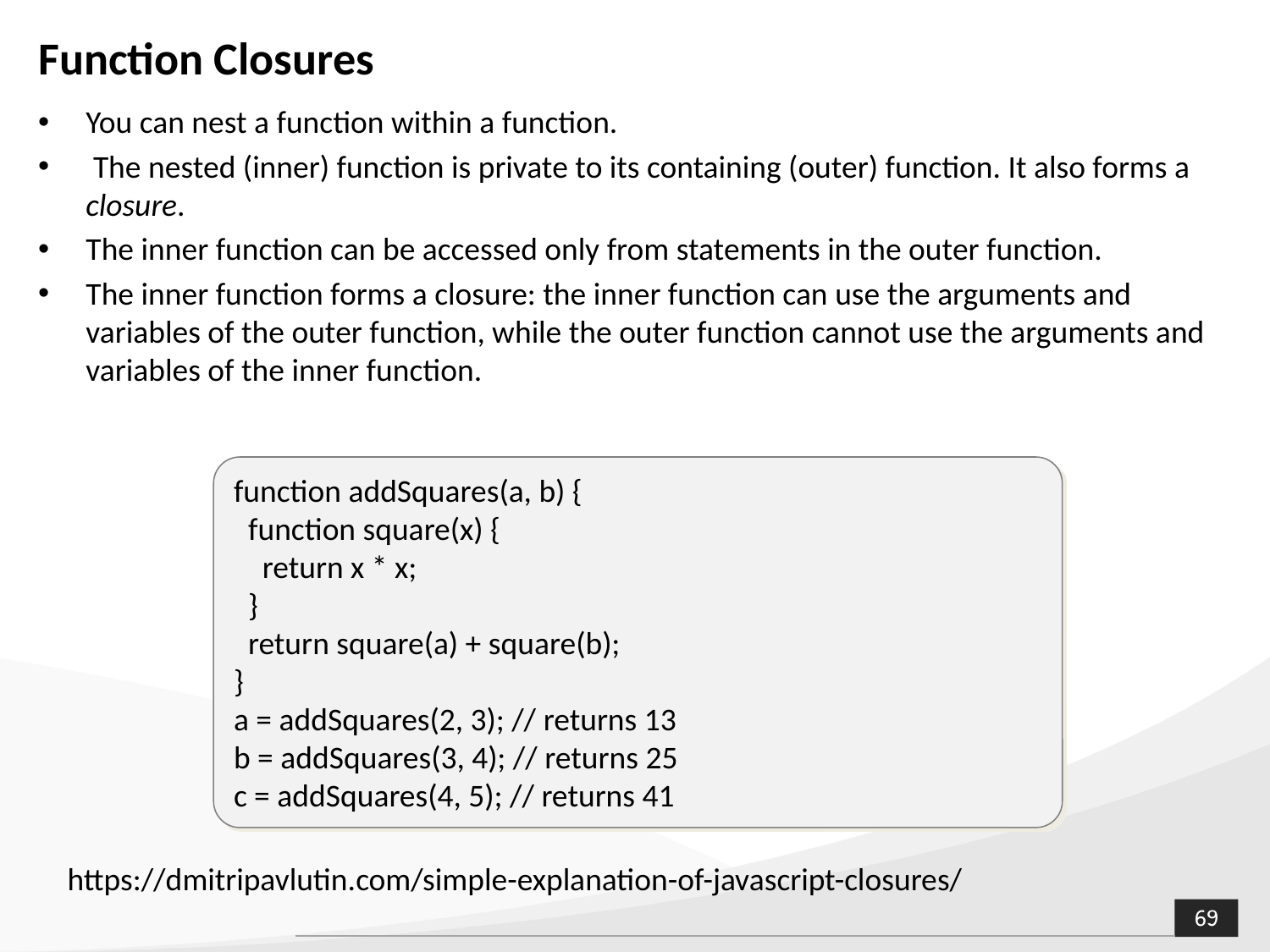

# Function Closures
You can nest a function within a function.
 The nested (inner) function is private to its containing (outer) function. It also forms a closure.
The inner function can be accessed only from statements in the outer function.
The inner function forms a closure: the inner function can use the arguments and variables of the outer function, while the outer function cannot use the arguments and variables of the inner function.
function addSquares(a, b) {
  function square(x) {
    return x * x;
  }
  return square(a) + square(b);
}
a = addSquares(2, 3); // returns 13
b = addSquares(3, 4); // returns 25
c = addSquares(4, 5); // returns 41
https://dmitripavlutin.com/simple-explanation-of-javascript-closures/